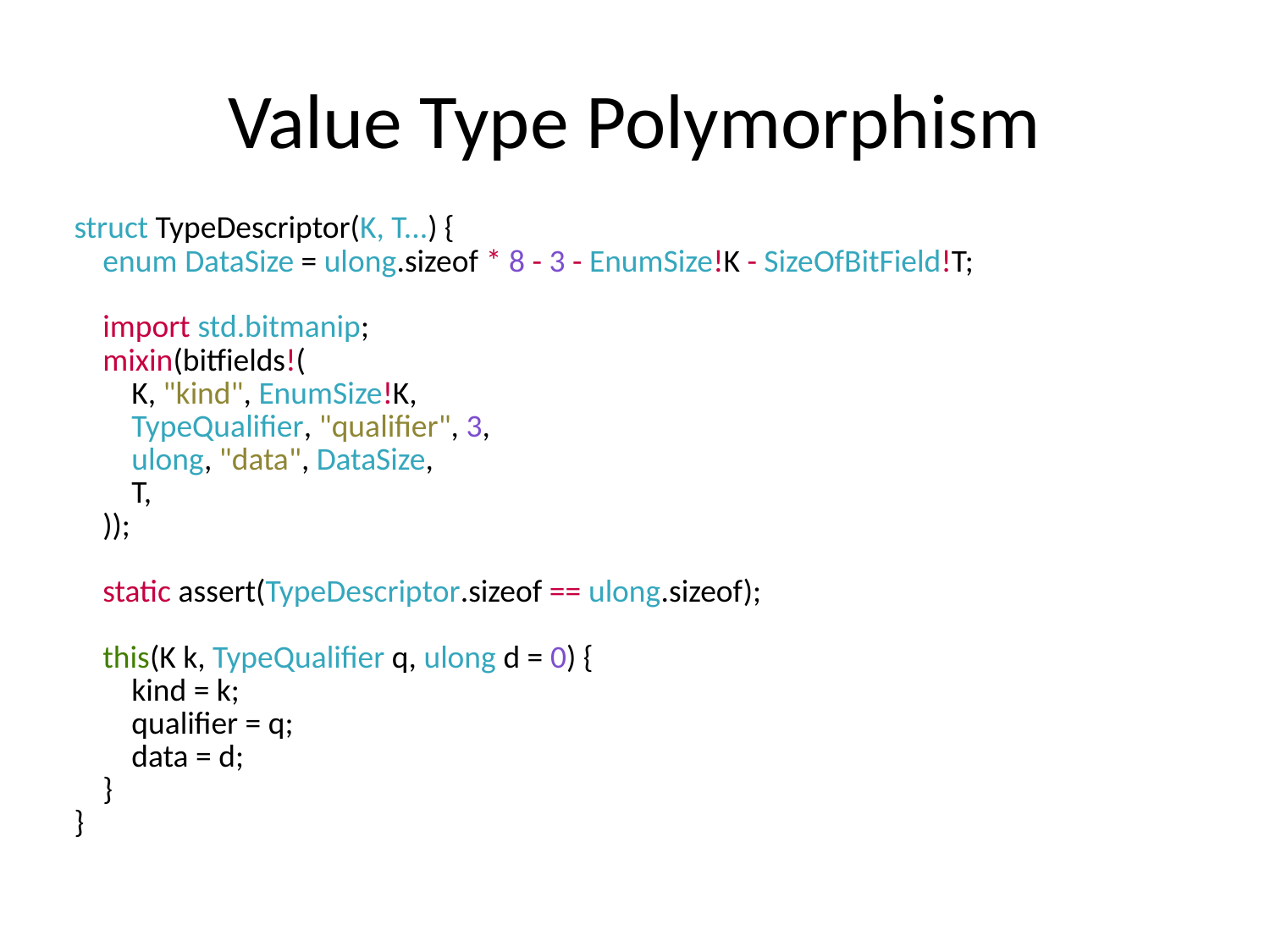

# Value Type Polymorphism

| struct TypeDescriptor(K, T...) { |
| --- |
| enum DataSize = ulong.sizeof \* 8 - 3 - EnumSize!K - SizeOfBitField!T; |
|  |
| import std.bitmanip; |
| mixin(bitfields!( |
| K, "kind", EnumSize!K, |
| TypeQualifier, "qualifier", 3, |
| ulong, "data", DataSize, |
| T, |
| )); |
|  |
| static assert(TypeDescriptor.sizeof == ulong.sizeof); |
|  |
| this(K k, TypeQualifier q, ulong d = 0) { |
| kind = k; |
| qualifier = q; |
| data = d; |
| } |
| } |